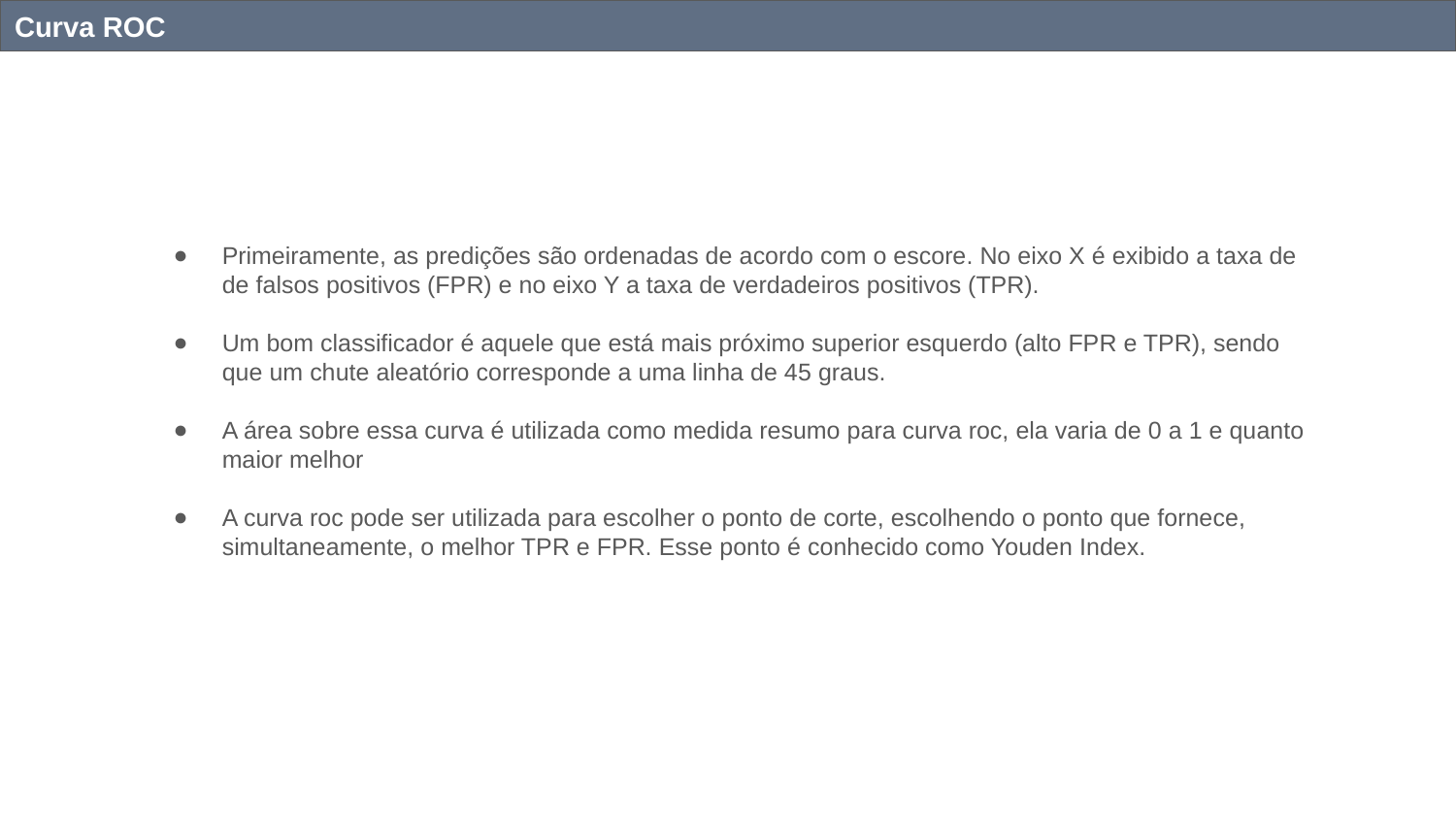

Curva ROC
Primeiramente, as predições são ordenadas de acordo com o escore. No eixo X é exibido a taxa de de falsos positivos (FPR) e no eixo Y a taxa de verdadeiros positivos (TPR).

Um bom classificador é aquele que está mais próximo superior esquerdo (alto FPR e TPR), sendo que um chute aleatório corresponde a uma linha de 45 graus.

A área sobre essa curva é utilizada como medida resumo para curva roc, ela varia de 0 a 1 e quanto maior melhor

A curva roc pode ser utilizada para escolher o ponto de corte, escolhendo o ponto que fornece, simultaneamente, o melhor TPR e FPR. Esse ponto é conhecido como Youden Index.